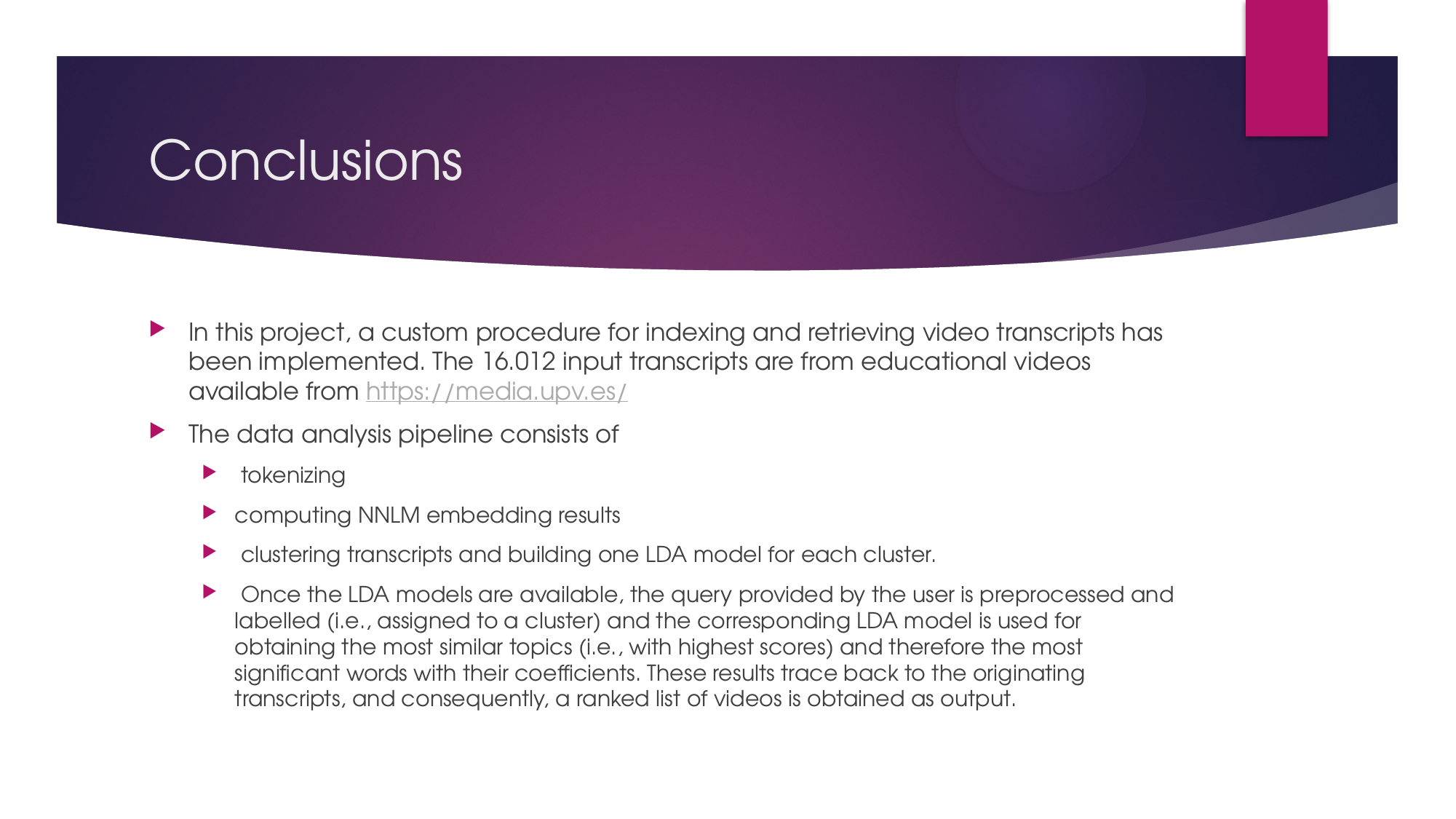

# Conclusions
In this project, a custom procedure for indexing and retrieving video transcripts has been implemented. The 16.012 input transcripts are from educational videos available from https://media.upv.es/
The data analysis pipeline consists of
 tokenizing
computing NNLM embedding results
 clustering transcripts and building one LDA model for each cluster.
 Once the LDA models are available, the query provided by the user is preprocessed and labelled (i.e., assigned to a cluster) and the corresponding LDA model is used for obtaining the most similar topics (i.e., with highest scores) and therefore the most significant words with their coefficients. These results trace back to the originating transcripts, and consequently, a ranked list of videos is obtained as output.